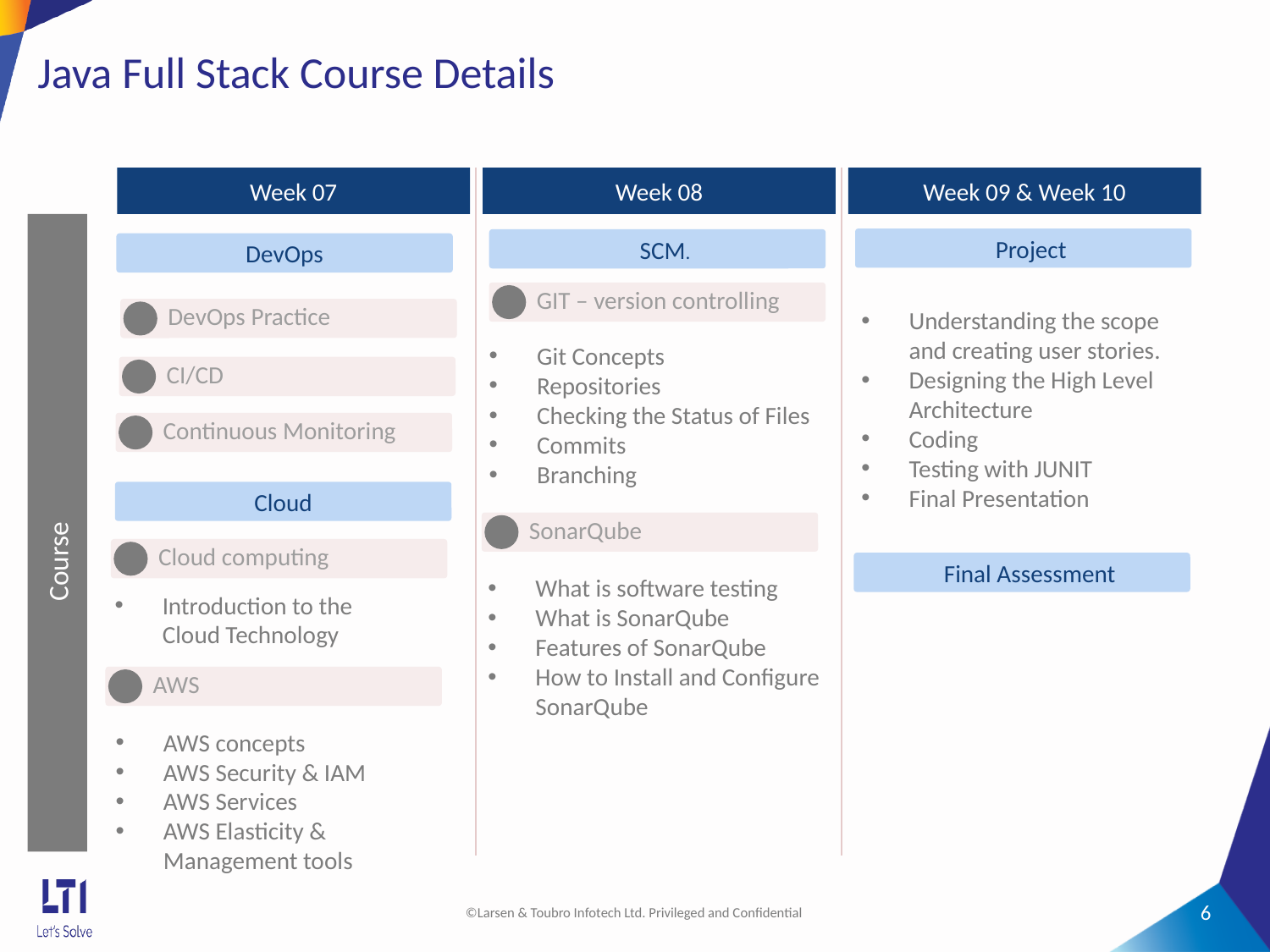

# Java Full Stack Course Details
Week 07
Week 08
Week 09 & Week 10

Project

SCM.

DevOps

GIT – version controlling

DevOps Practice
Understanding the scope and creating user stories.
Designing the High Level Architecture
Coding
Testing with JUNIT
Final Presentation

Git Concepts
Repositories
Checking the Status of Files
Commits
Branching

CI/CD

Continuous Monitoring
Cloud

SonarQube
Course

Cloud computing
Final Assessment

What is software testing
What is SonarQube
Features of SonarQube
How to Install and Configure SonarQube
Introduction to the Cloud Technology

AWS
AWS concepts
AWS Security & IAM
AWS Services
AWS Elasticity & Management tools